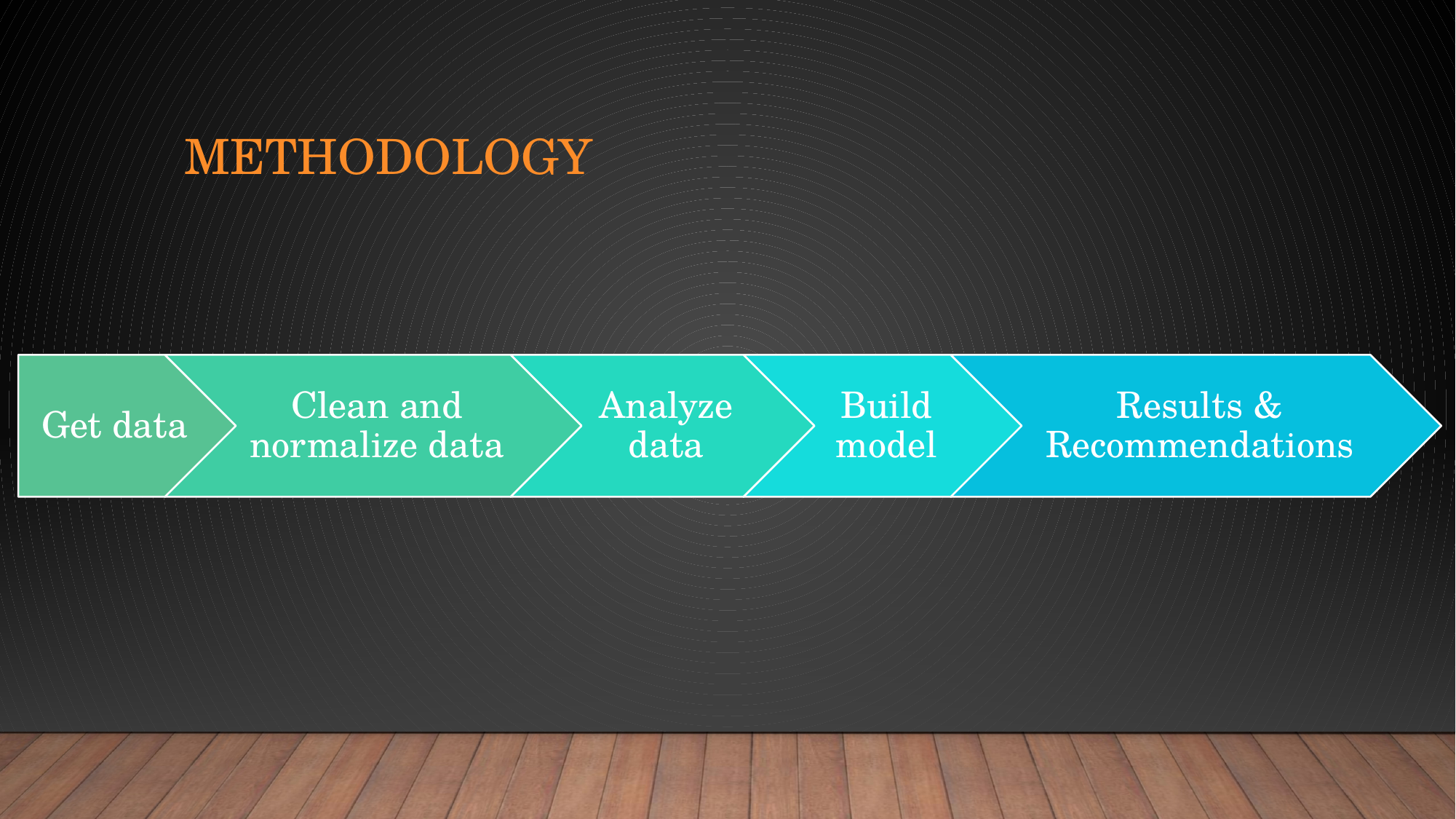

# Methodology
Get data
Clean and normalize data
Analyze data
Build model
Results & Recommendations